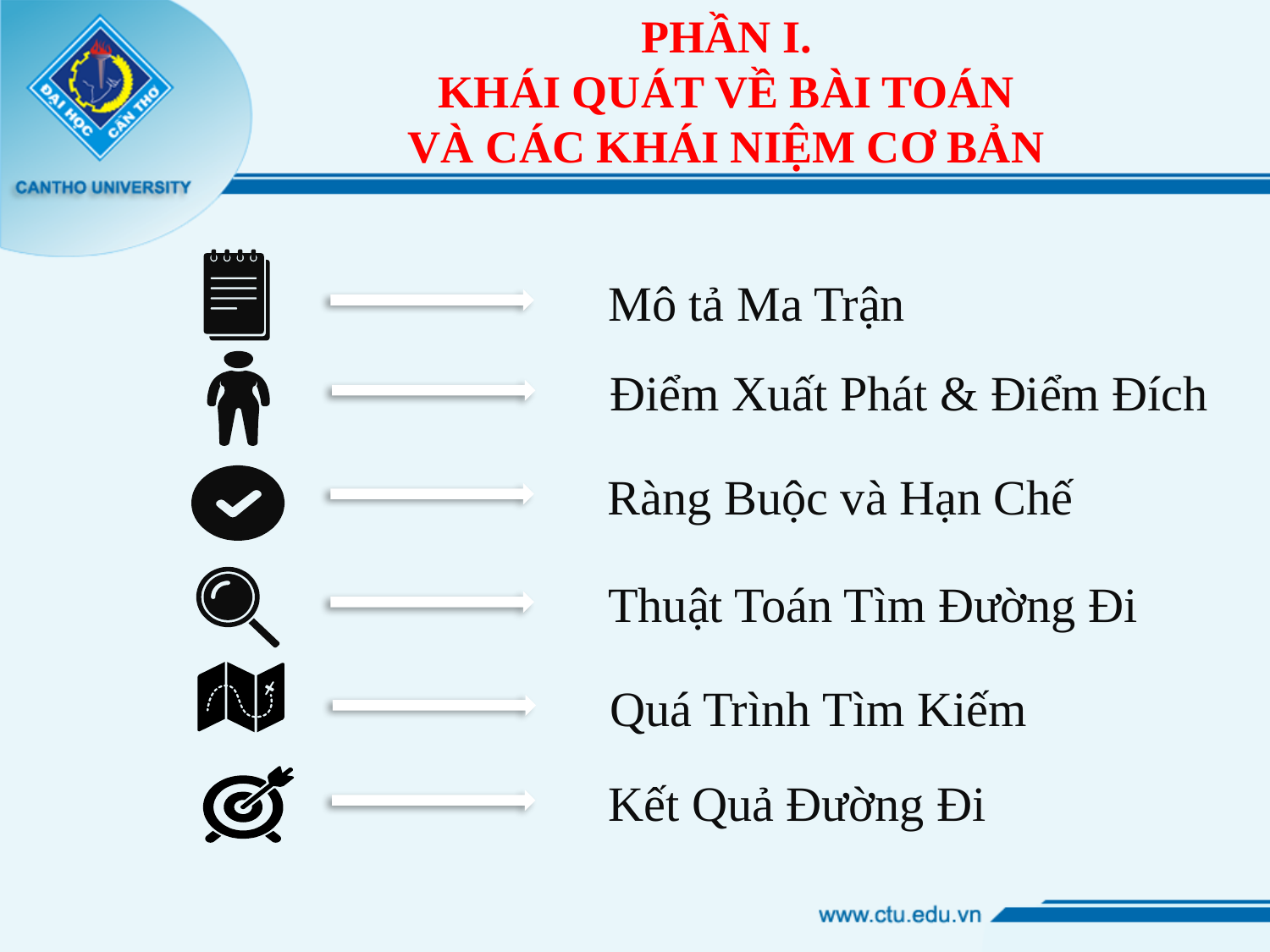

# PHẦN I. KHÁI QUÁT VỀ BÀI TOÁN VÀ CÁC KHÁI NIỆM CƠ BẢN

Mô tả Ma Trận

Điểm Xuất Phát & Điểm Đích

Ràng Buộc và Hạn Chế

Thuật Toán Tìm Đường Đi

Quá Trình Tìm Kiếm

Kết Quả Đường Đi